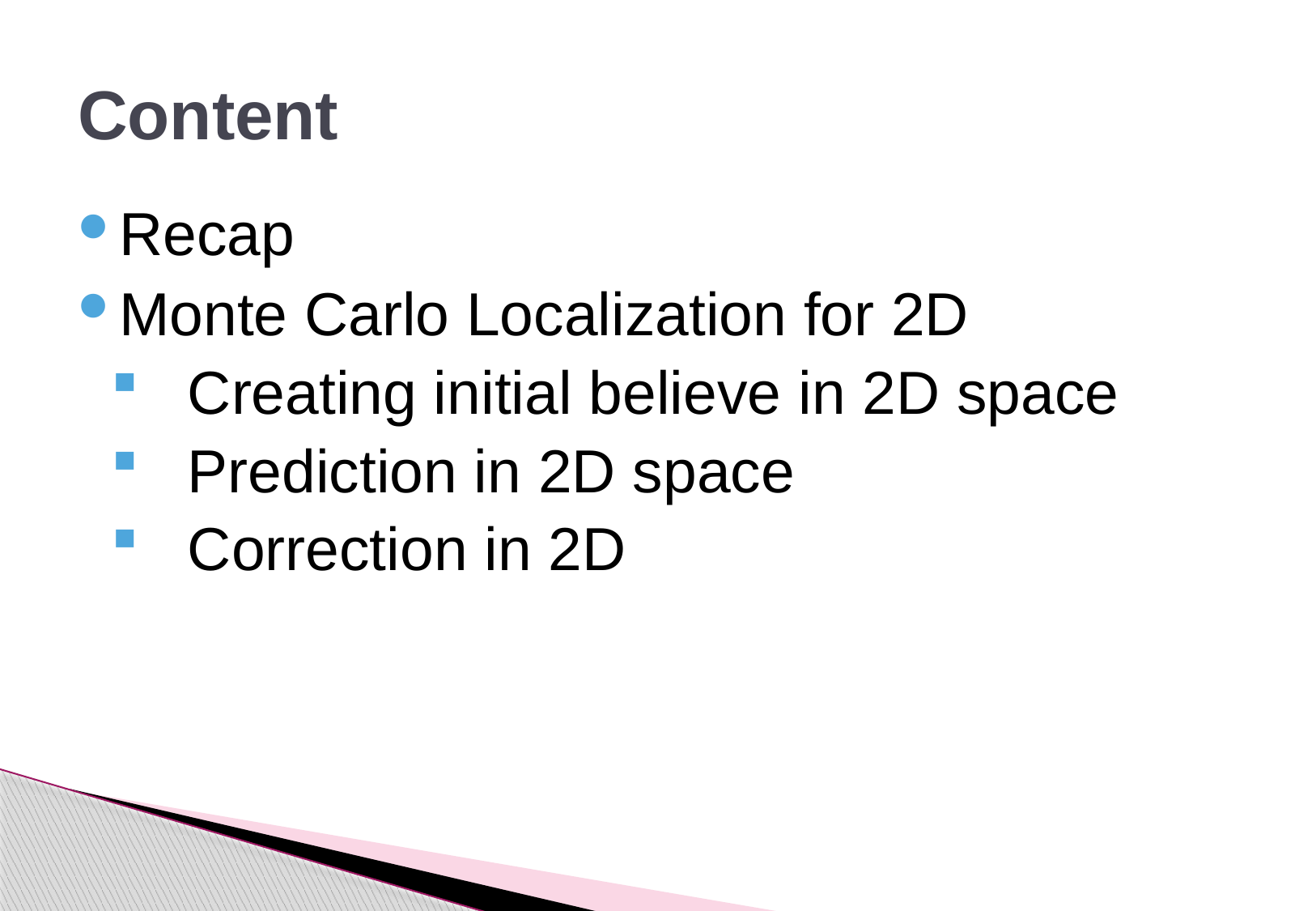

# Content
Recap
Monte Carlo Localization for 2D
Creating initial believe in 2D space
Prediction in 2D space
Correction in 2D